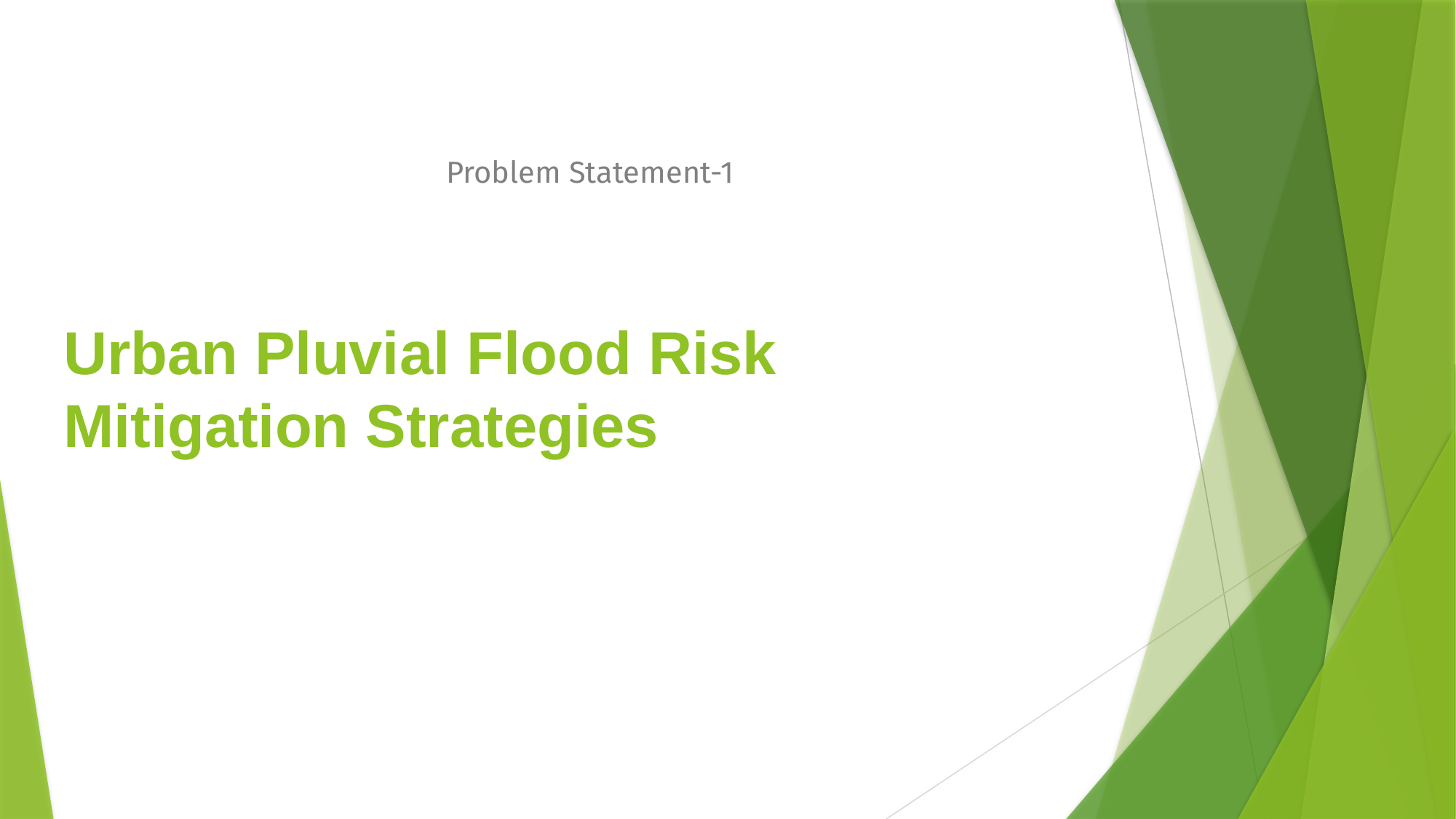

Problem Statement-1
# Urban Pluvial Flood Risk Mitigation Strategies